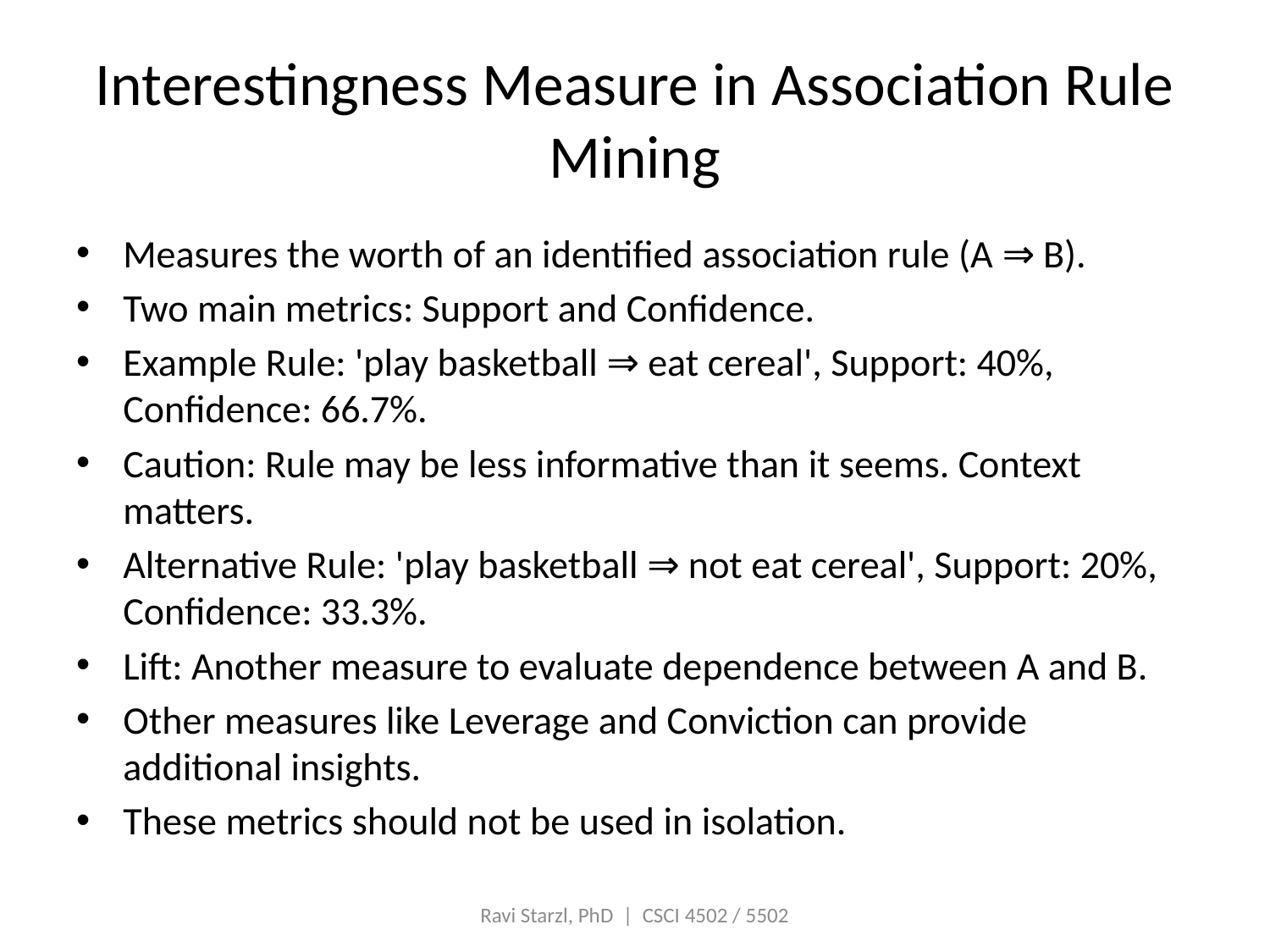

# Interestingness Measure in Association Rule Mining
Measures the worth of an identified association rule (A ⇒ B).
Two main metrics: Support and Confidence.
Example Rule: 'play basketball ⇒ eat cereal', Support: 40%, Confidence: 66.7%.
Caution: Rule may be less informative than it seems. Context matters.
Alternative Rule: 'play basketball ⇒ not eat cereal', Support: 20%, Confidence: 33.3%.
Lift: Another measure to evaluate dependence between A and B.
Other measures like Leverage and Conviction can provide additional insights.
These metrics should not be used in isolation.
Ravi Starzl, PhD  |  CSCI 4502 / 5502